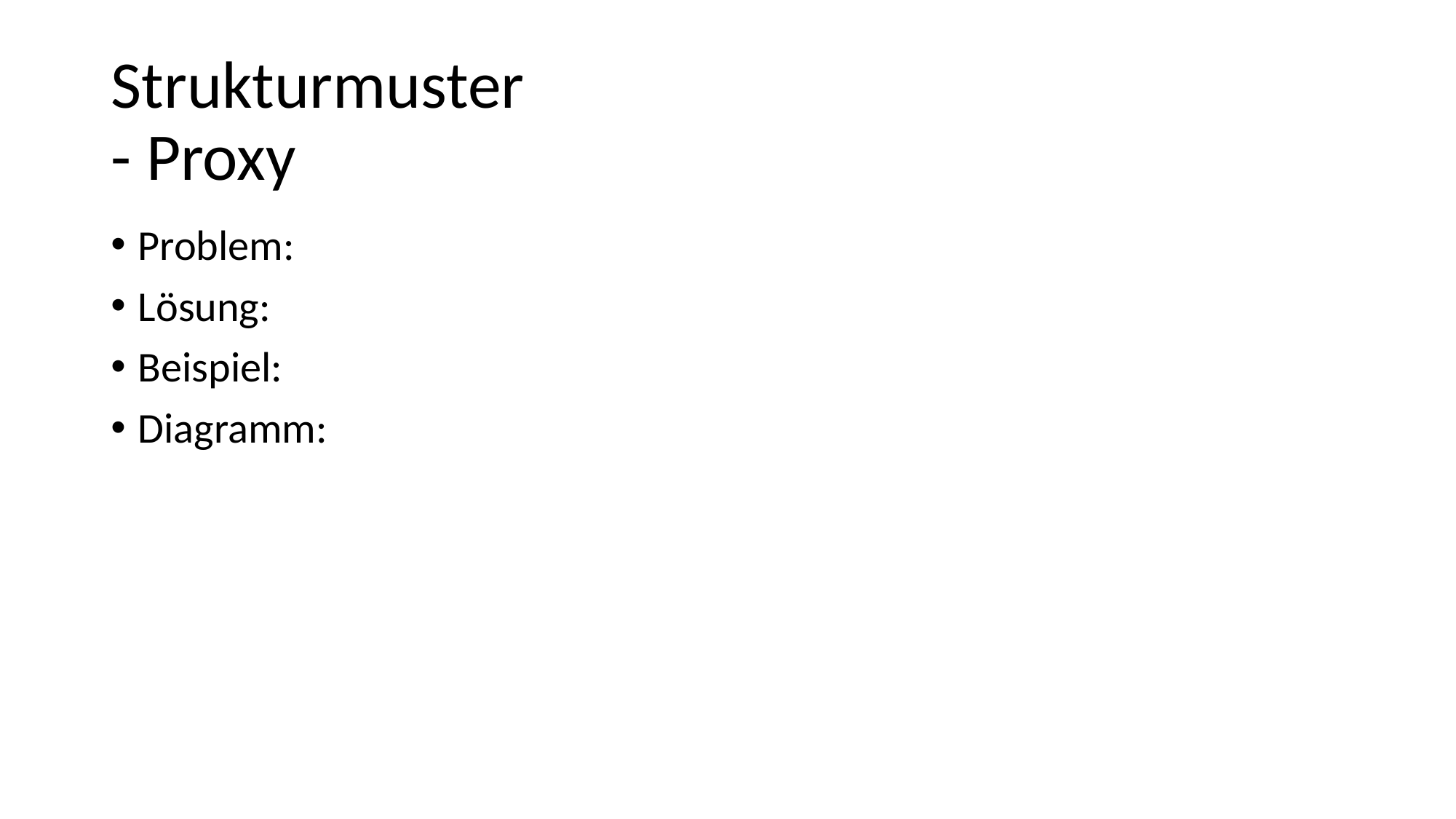

# Strukturmuster - Proxy
Problem:
Lösung:
Beispiel:
Diagramm: